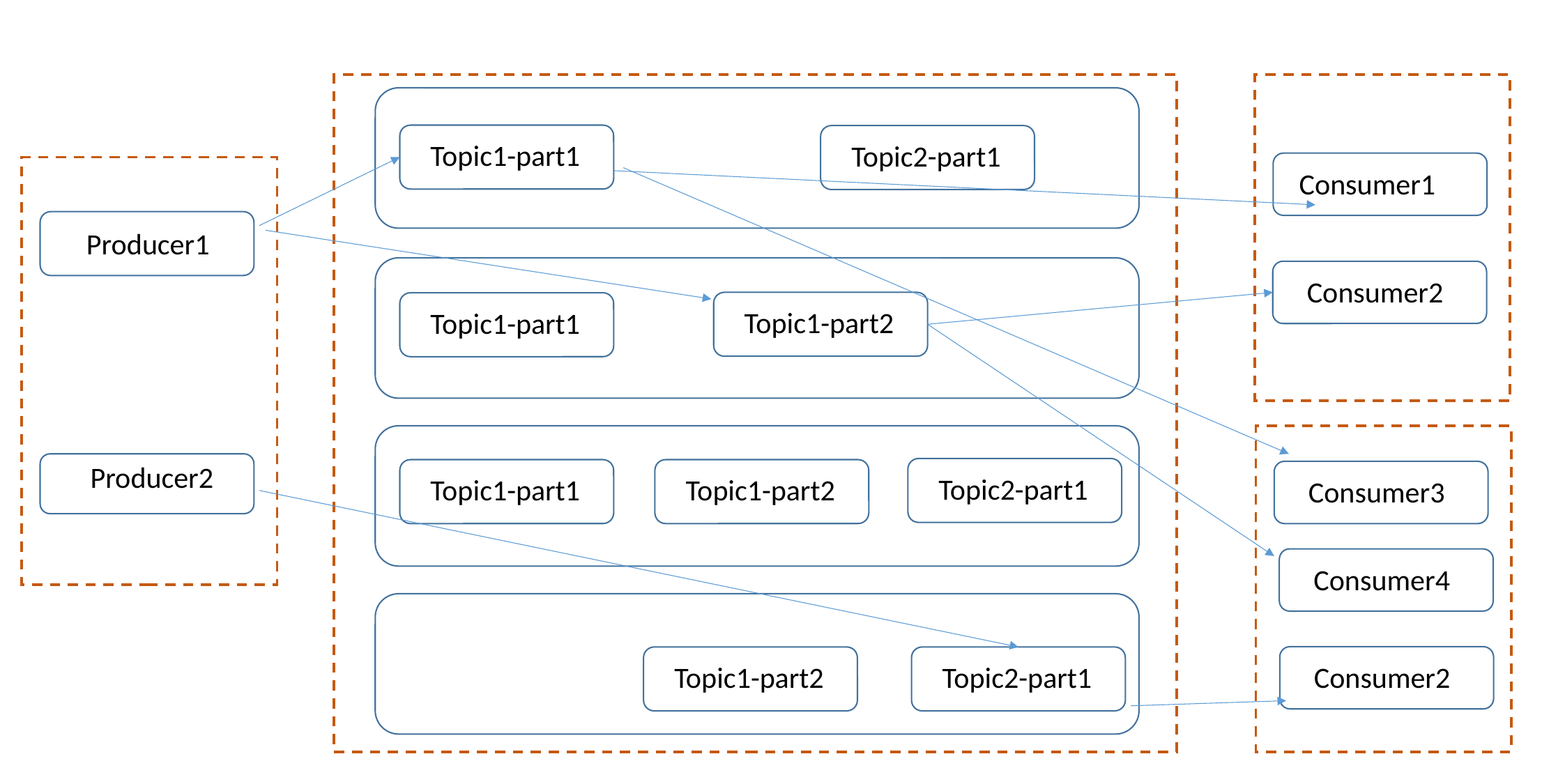

Topic1-part1
Topic2-part1

Consumer1

Producer1

Consumer2

Topic1-part2
Topic1-part1

Producer2

Topic2-part1
Topic1-part1
Topic1-part2
Consumer3

Consumer4

Topic1-part2
Topic2-part1
Consumer2